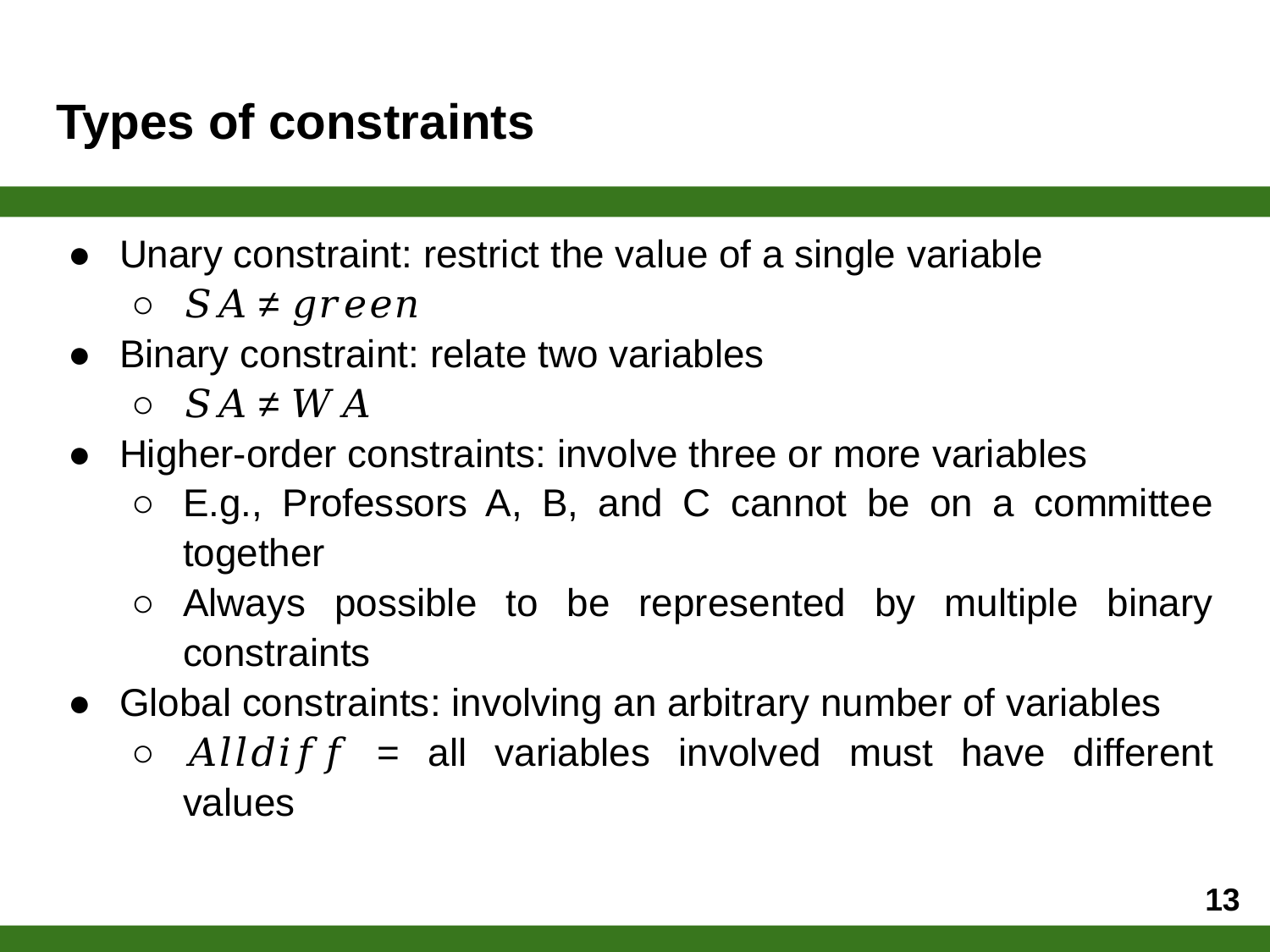

# Types of constraints
Unary constraint: restrict the value of a single variable
𝑆𝐴 ≠ 𝑔𝑟𝑒𝑒𝑛
Binary constraint: relate two variables
𝑆𝐴 ≠ 𝑊𝐴
Higher-order constraints: involve three or more variables
E.g., Professors A, B, and C cannot be on a committee together
Always possible to be represented by multiple binary constraints
Global constraints: involving an arbitrary number of variables
𝐴𝑙𝑙𝑑𝑖𝑓𝑓 = all variables involved must have different values
13